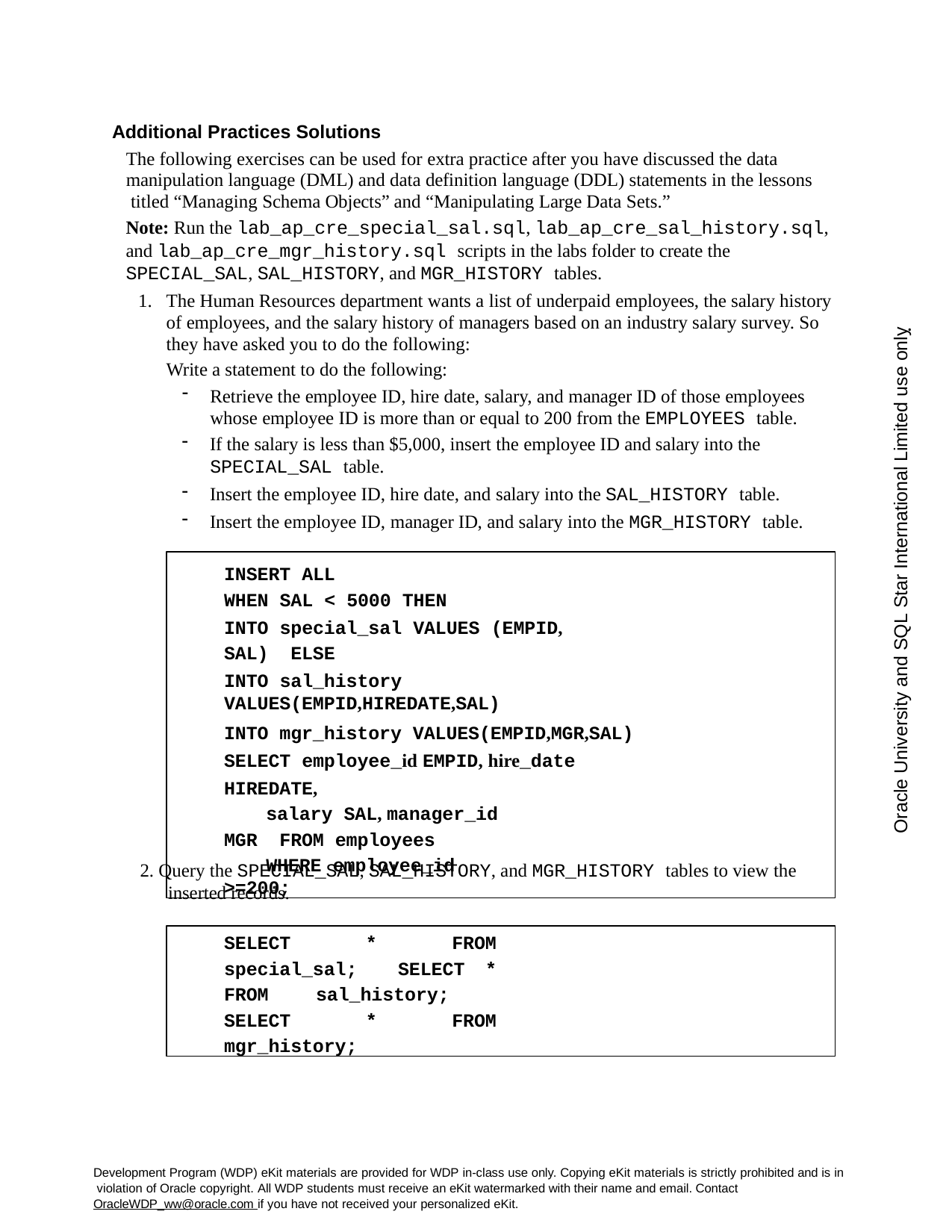

Additional Practices Solutions
The following exercises can be used for extra practice after you have discussed the data  manipulation language (DML) and data definition language (DDL) statements in the lessons  titled “Managing Schema Objects” and “Manipulating Large Data Sets.”
Note: Run the lab_ap_cre_special_sal.sql, lab_ap_cre_sal_history.sql,  and lab_ap_cre_mgr_history.sql scripts in the labs folder to create the  SPECIAL_SAL, SAL_HISTORY, and MGR_HISTORY tables.
The Human Resources department wants a list of underpaid employees, the salary history  of employees, and the salary history of managers based on an industry salary survey. So  they have asked you to do the following:
Write a statement to do the following:
Retrieve the employee ID, hire date, salary, and manager ID of those employees  whose employee ID is more than or equal to 200 from the EMPLOYEES table.
If the salary is less than $5,000, insert the employee ID and salary into the
SPECIAL_SAL table.
Insert the employee ID, hire date, and salary into the SAL_HISTORY table.
Insert the employee ID, manager ID, and salary into the MGR_HISTORY table.
Oracle University and SQL Star International Limited use onlyฺ
INSERT ALL
WHEN SAL < 5000 THEN
INTO special_sal VALUES (EMPID, SAL)  ELSE
INTO sal_history VALUES(EMPID,HIREDATE,SAL)
INTO mgr_history VALUES(EMPID,MGR,SAL)  SELECT employee_id EMPID, hire_date HIREDATE,
salary SAL, manager_id MGR  FROM employees
WHERE employee_id >=200;
2. Query the SPECIAL_SAL, SAL_HISTORY, and MGR_HISTORY tables to view the  inserted records.
SELECT * FROM special_sal;  SELECT * FROM sal_history;  SELECT * FROM mgr_history;
Development Program (WDP) eKit materials are provided for WDP in-class use only. Copying eKit materials is strictly prohibited and is in  violation of Oracle copyright. All WDP students must receive an eKit watermarked with their name and email. Contact  OracleWDP_ww@oracle.com if you have not received your personalized eKit.